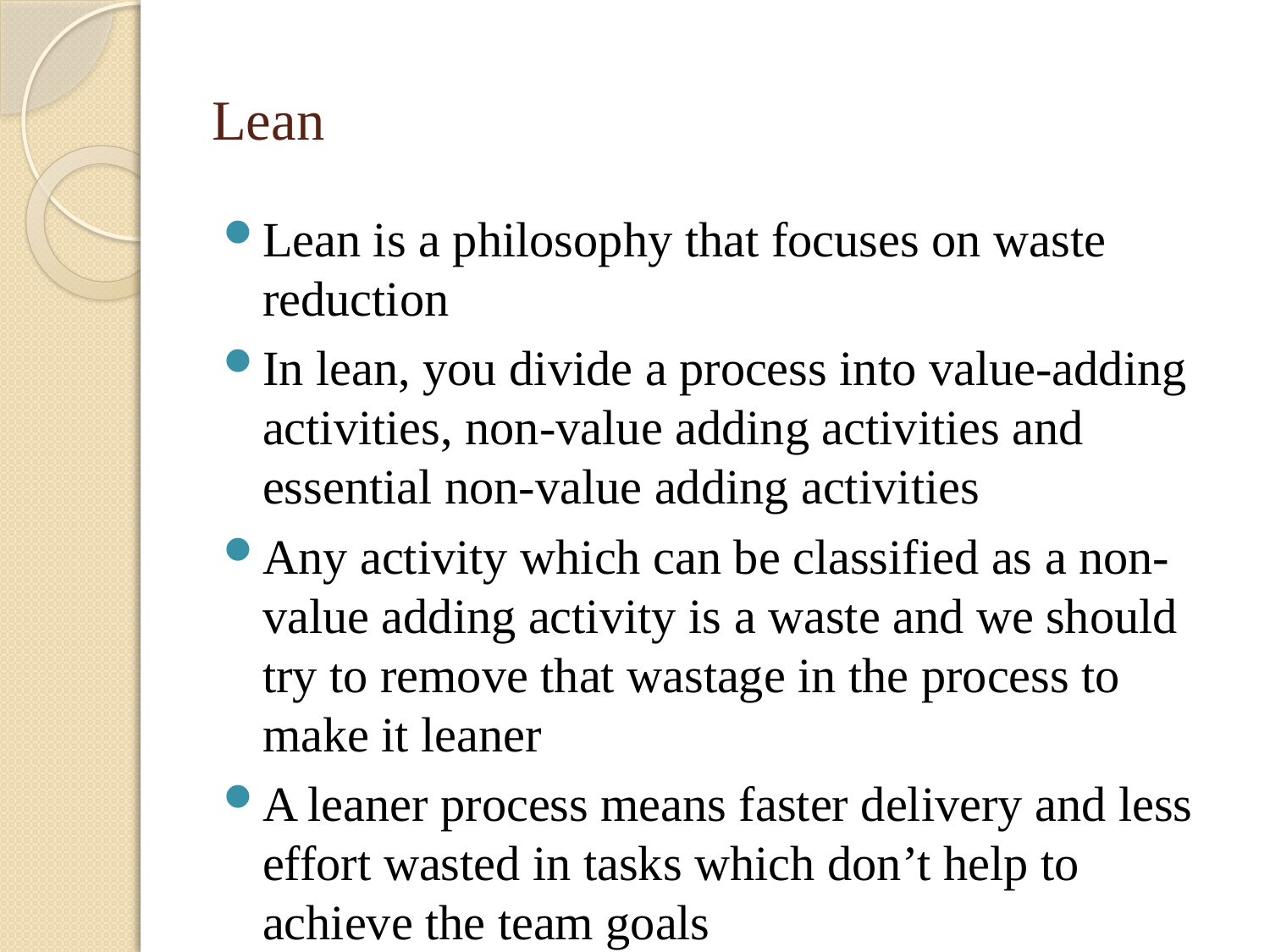

# Lean
Lean is a philosophy that focuses on waste reduction
In lean, you divide a process into value-adding activities, non-value adding activities and essential non-value adding activities
Any activity which can be classified as a non-value adding activity is a waste and we should try to remove that wastage in the process to make it leaner
A leaner process means faster delivery and less effort wasted in tasks which don’t help to achieve the team goals